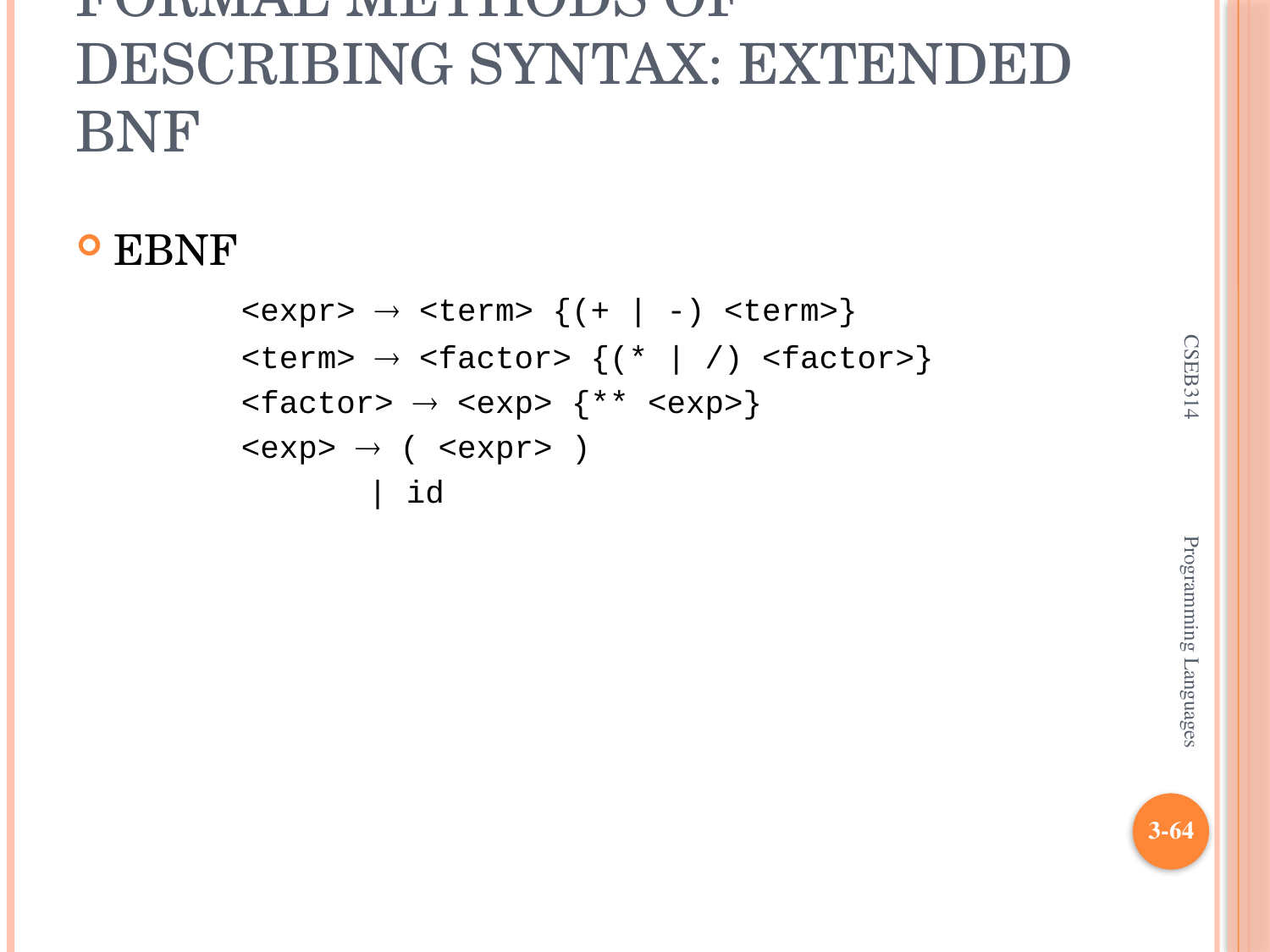

# Formal Methods of Describing Syntax: Extended BNF
EBNF
  	<expr> → <term> {(+ | -) <term>}
   	<term> → <factor> {(* | /) <factor>}
		<factor> → <exp> {** <exp>}
		<exp> → ( <expr> )
			| id
CSEB314                      Programming Languages
3-64